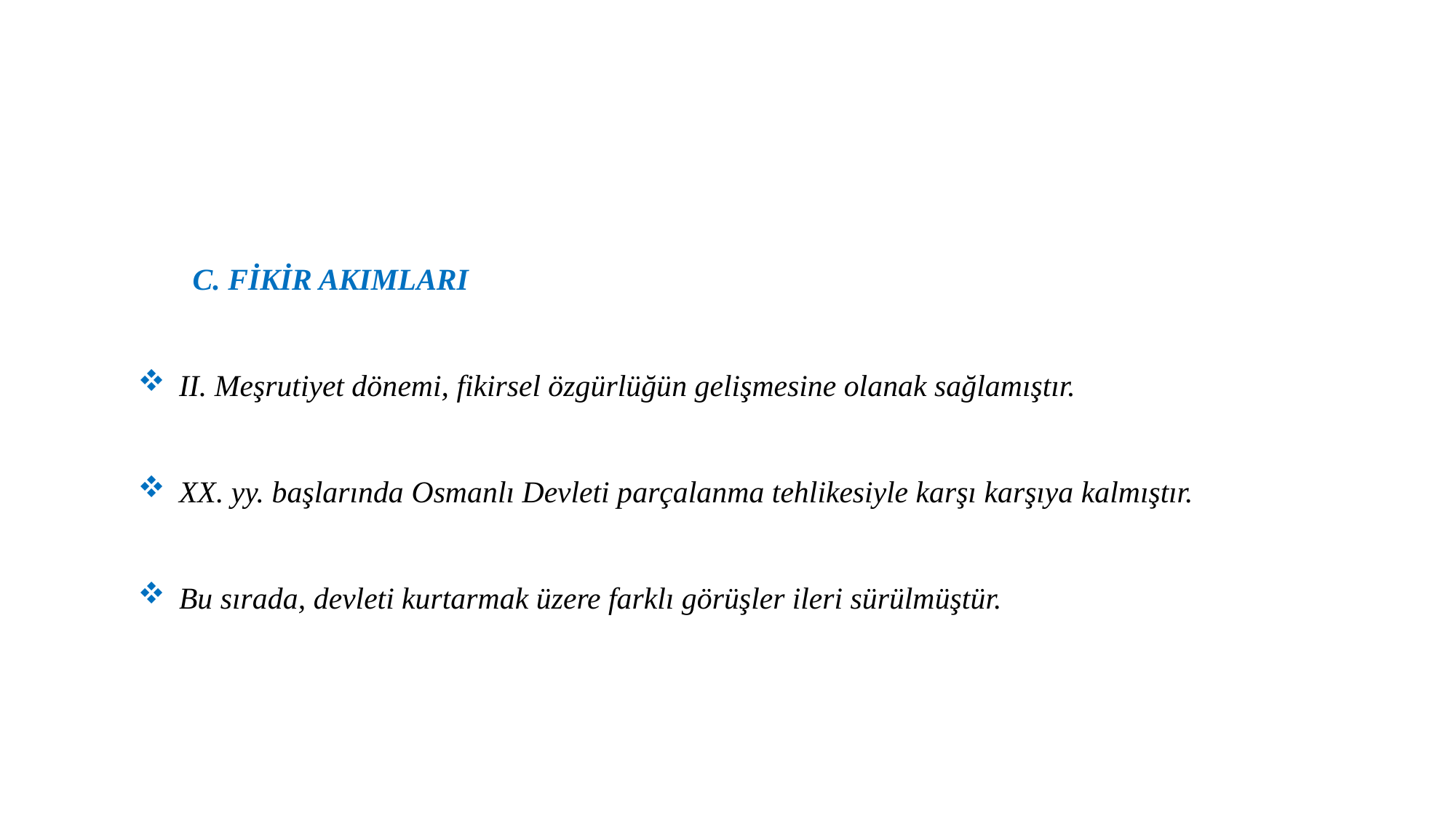

C. FİKİR AKIMLARI
II. Meşrutiyet dönemi, fikirsel özgürlüğün gelişmesine olanak sağlamıştır.
XX. yy. başlarında Osmanlı Devleti parçalanma tehlikesiyle karşı karşıya kalmıştır.
Bu sırada, devleti kurtarmak üzere farklı görüşler ileri sürülmüştür.